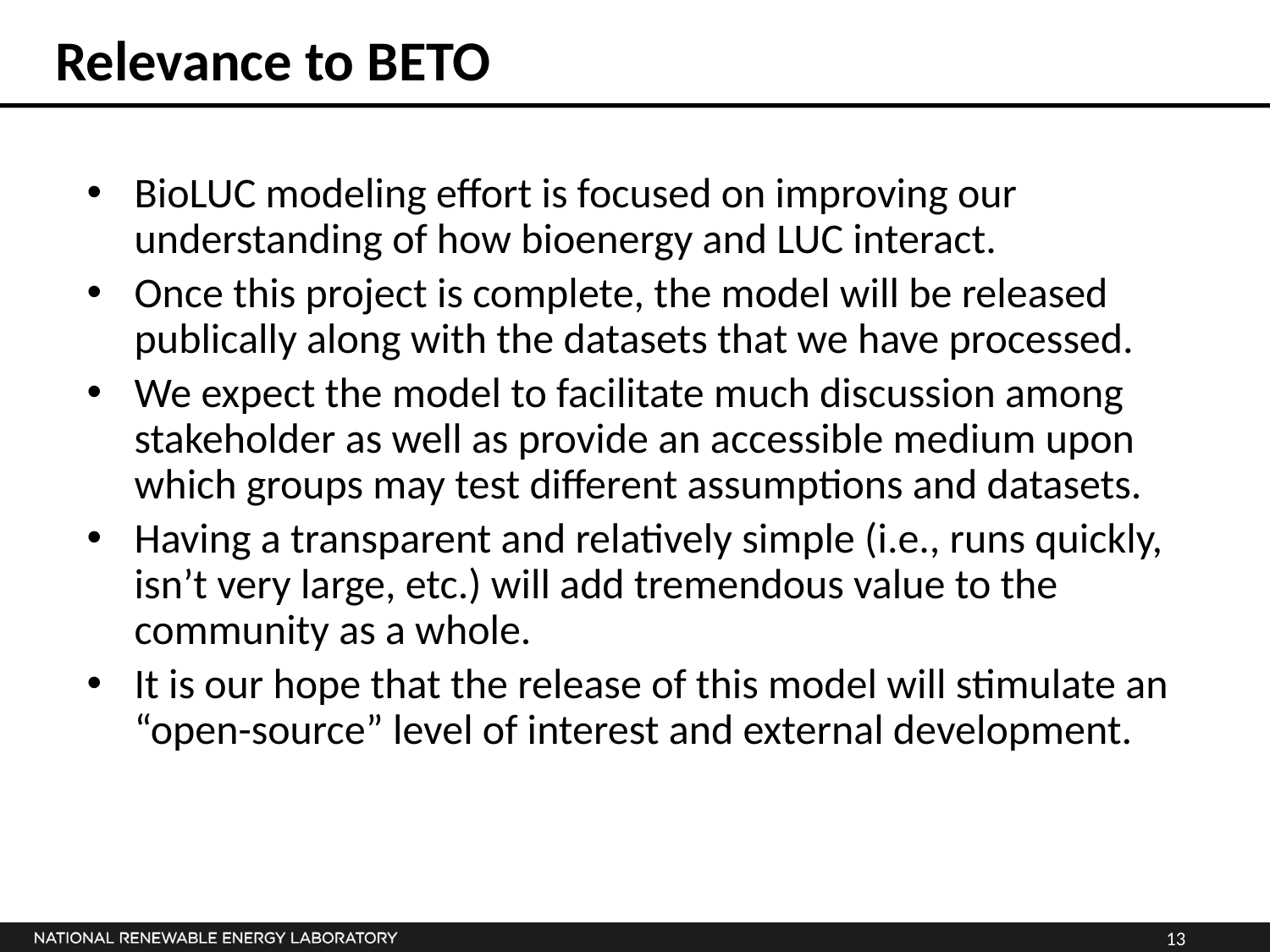

# Relevance to BETO
BioLUC modeling effort is focused on improving our understanding of how bioenergy and LUC interact.
Once this project is complete, the model will be released publically along with the datasets that we have processed.
We expect the model to facilitate much discussion among stakeholder as well as provide an accessible medium upon which groups may test different assumptions and datasets.
Having a transparent and relatively simple (i.e., runs quickly, isn’t very large, etc.) will add tremendous value to the community as a whole.
It is our hope that the release of this model will stimulate an “open-source” level of interest and external development.